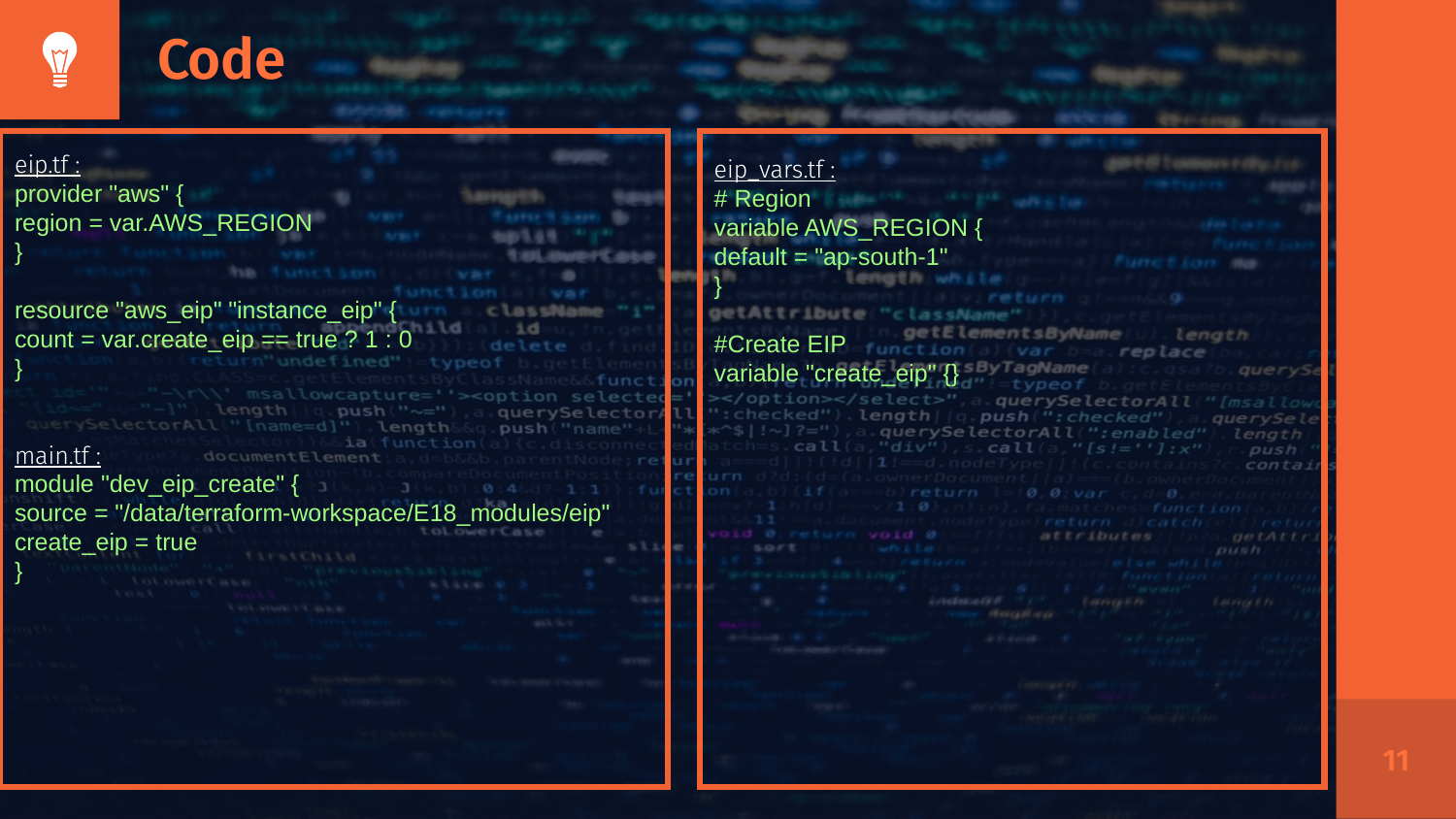

# Code

eip.tf :
provider "aws" {
region = var.AWS_REGION
}
resource "aws_eip" "instance_eip" {
count = var.create_eip == true ? 1 : 0
}

main.tf :
module "dev_eip_create" {
source = "/data/terraform-workspace/E18_modules/eip"
create_eip = true
}

eip_vars.tf :
# Region
variable AWS_REGION {
default = "ap-south-1"
}
#Create EIP
variable "create_eip" {}

11